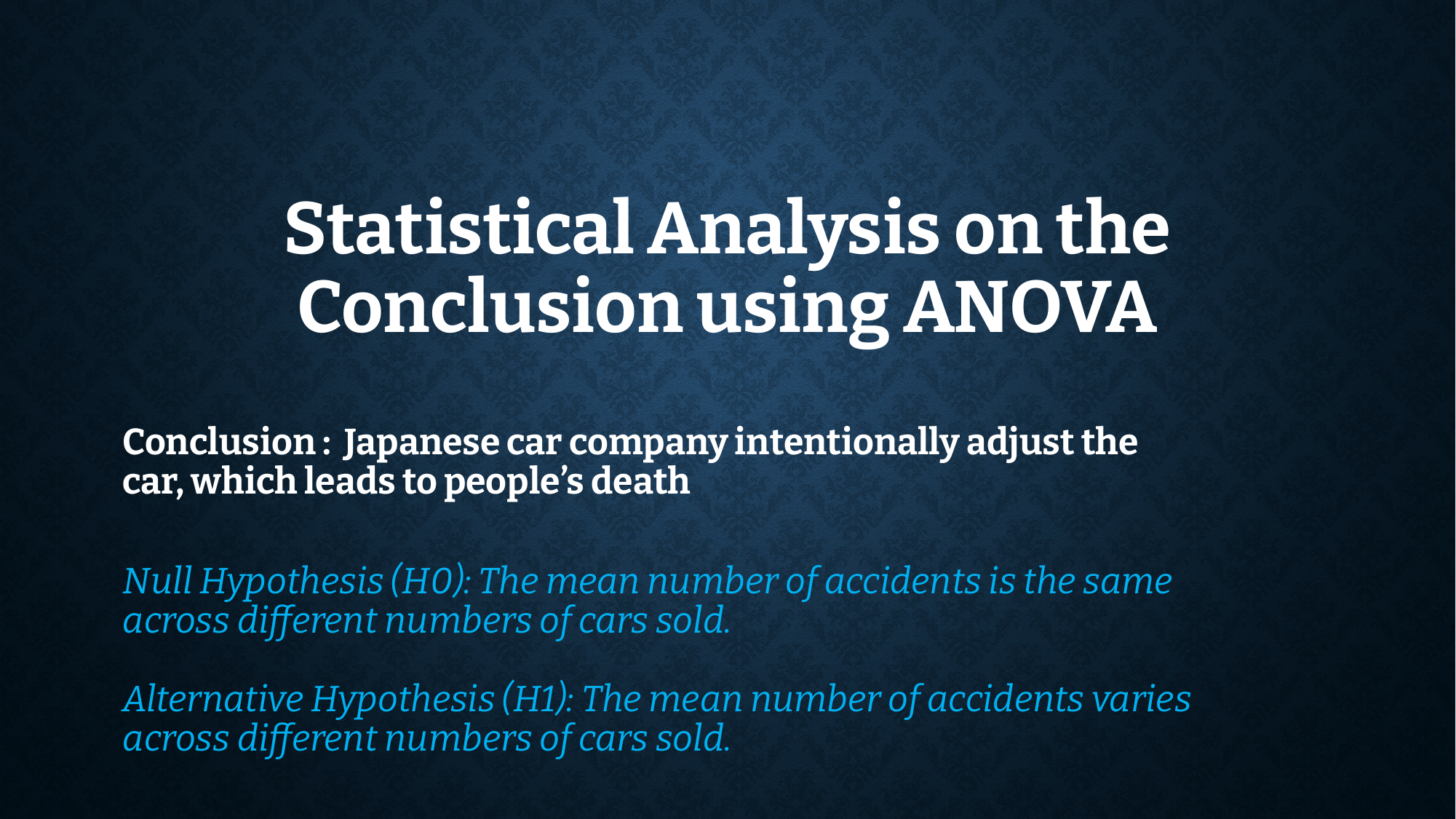

# Statistical Analysis on the Conclusion using ANOVA
Conclusion :  Japanese car company intentionally adjust the car, which leads to people’s death
Null Hypothesis (H0): The mean number of accidents is the same across different numbers of cars sold.

Alternative Hypothesis (H1): The mean number of accidents varies across different numbers of cars sold.